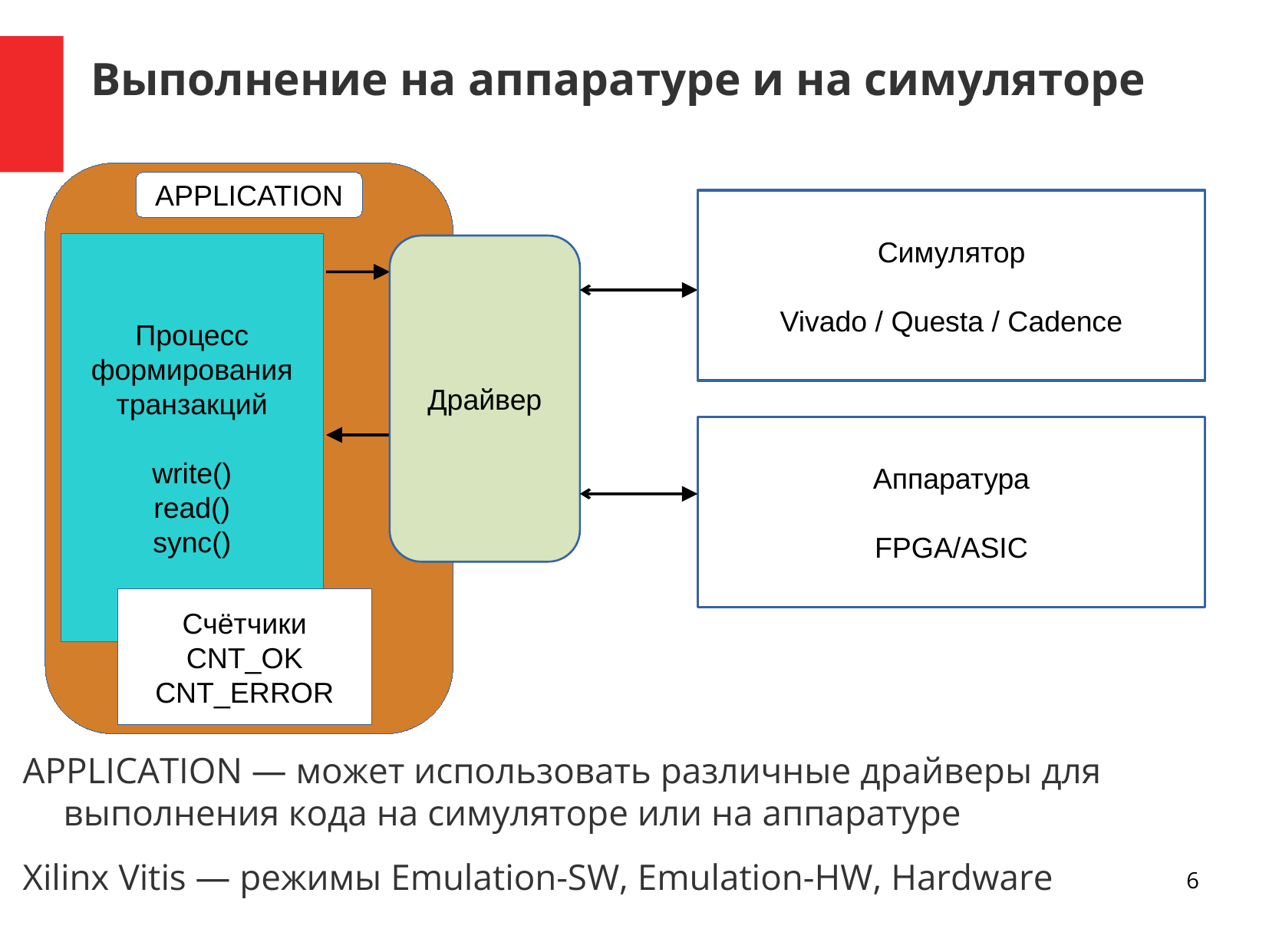

Выполнение на аппаратуре и на симуляторе

APPLICATION
Симулятор

Vivado / Questa / Cadence
Процесс
формирования
транзакций

write()
read()
sync()
Драйвер

Аппаратура

FPGA/ASIC

Счётчики
CNT_OK
CNT_ERROR
APPLICATION — может использовать различные драйверы для выполнения кода на симуляторе или на аппаратуре
Xilinx Vitis — режимы Emulation-SW, Emulation-HW, Hardware
6